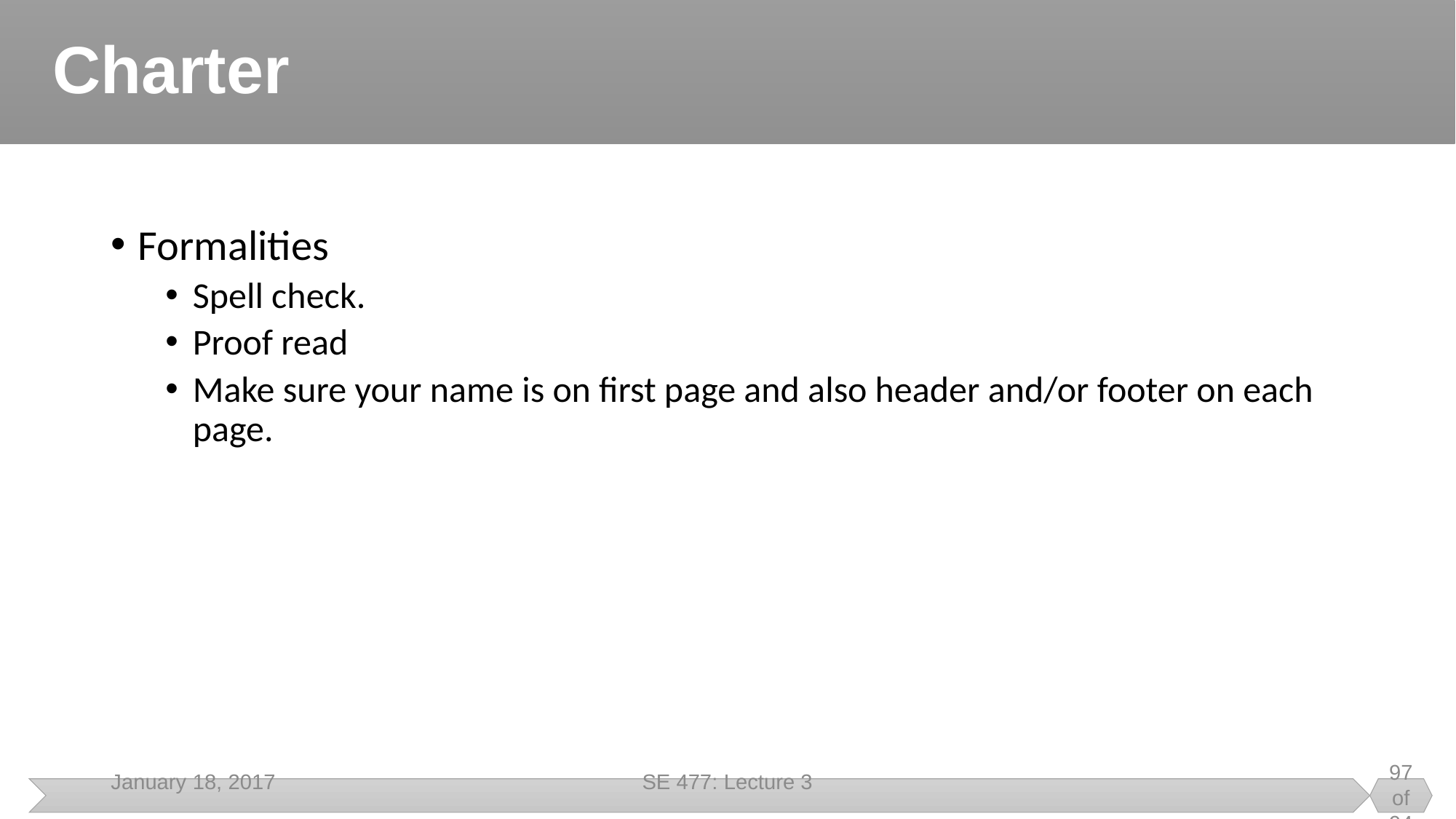

# Charter
Formalities
Spell check.
Proof read
Make sure your name is on first page and also header and/or footer on each page.
January 18, 2017
SE 477: Lecture 3
97 of 94